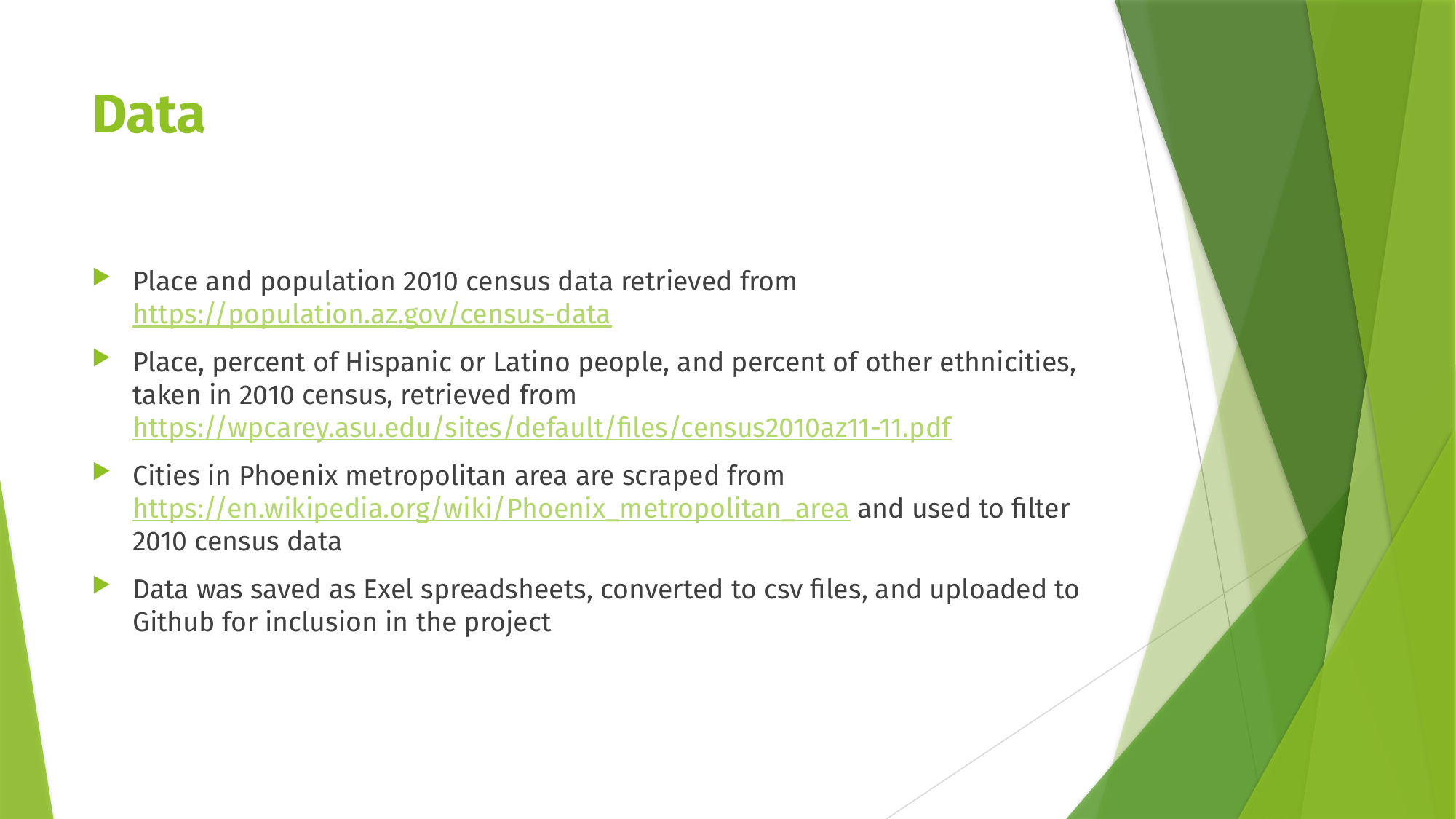

# Data
Place and population 2010 census data retrieved from https://population.az.gov/census-data
Place, percent of Hispanic or Latino people, and percent of other ethnicities, taken in 2010 census, retrieved from  https://wpcarey.asu.edu/sites/default/files/census2010az11-11.pdf
Cities in Phoenix metropolitan area are scraped from https://en.wikipedia.org/wiki/Phoenix_metropolitan_area and used to filter 2010 census data
Data was saved as Exel spreadsheets, converted to csv files, and uploaded to Github for inclusion in the project